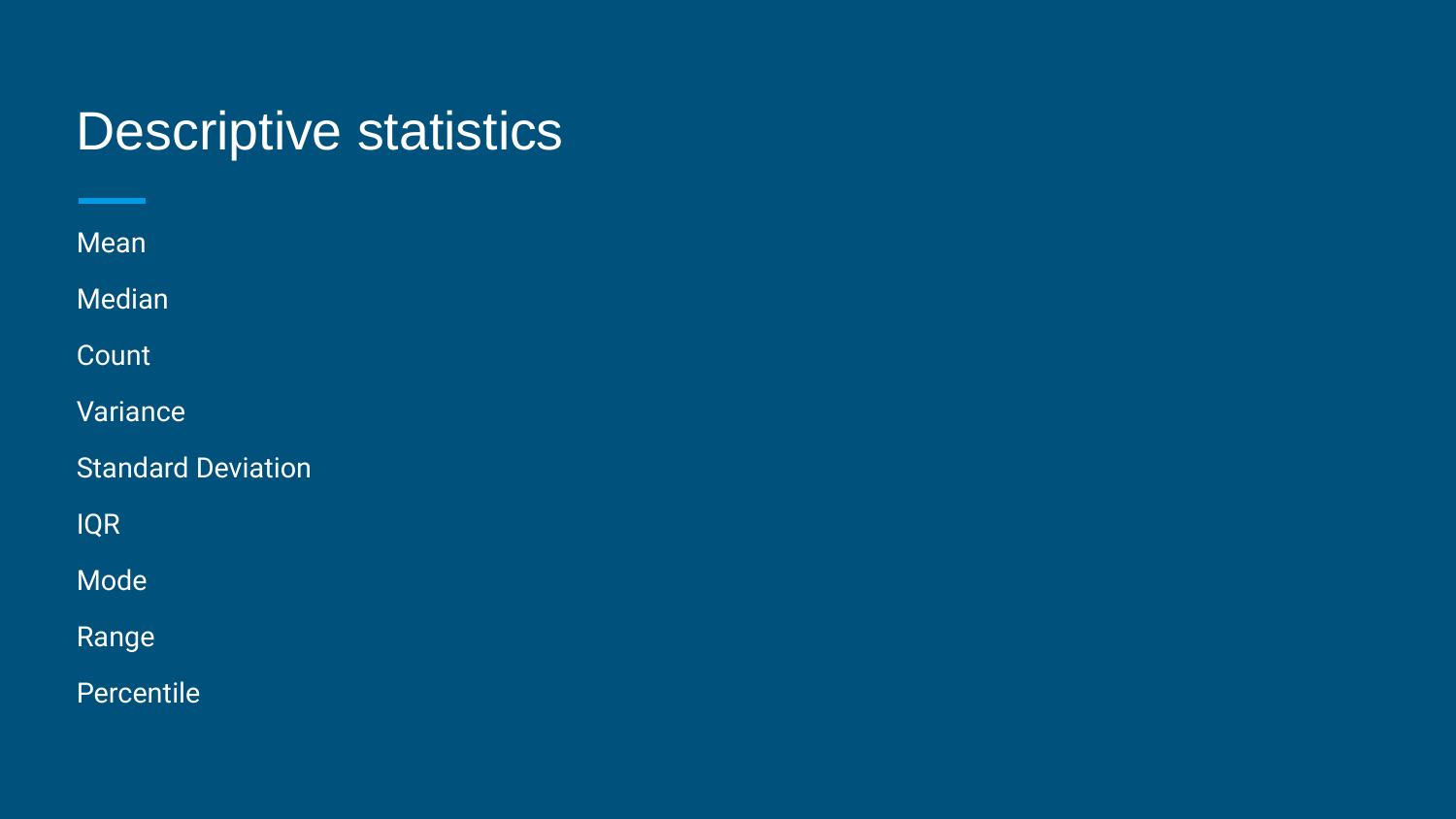

# Descriptive statistics
Mean
Median
Count
Variance
Standard Deviation
IQR
Mode
Range
Percentile